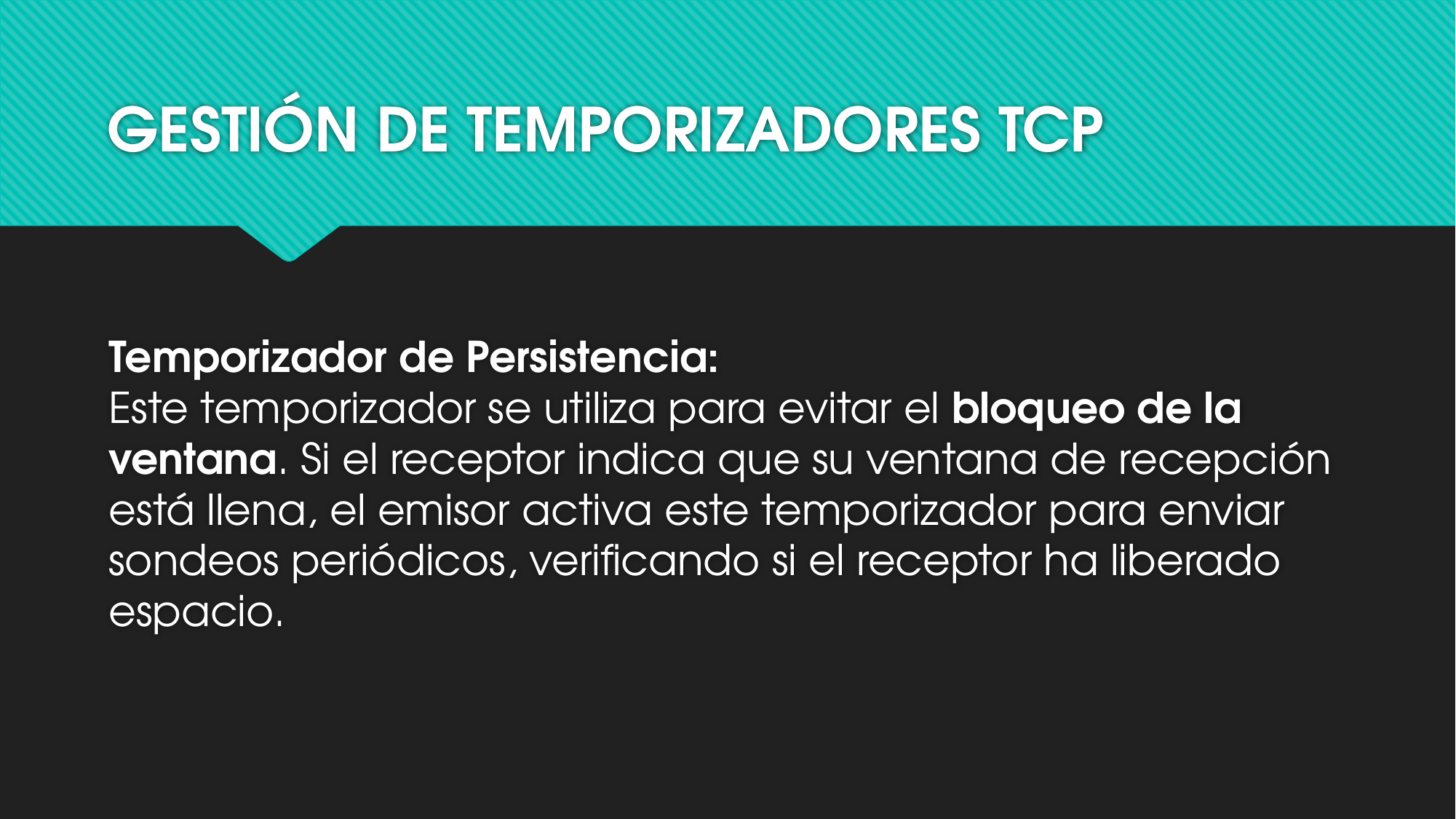

# GESTIÓN DE TEMPORIZADORES TCP
Temporizador de Persistencia:
Este temporizador se utiliza para evitar el bloqueo de la ventana. Si el receptor indica que su ventana de recepción está llena, el emisor activa este temporizador para enviar sondeos periódicos, verificando si el receptor ha liberado espacio.